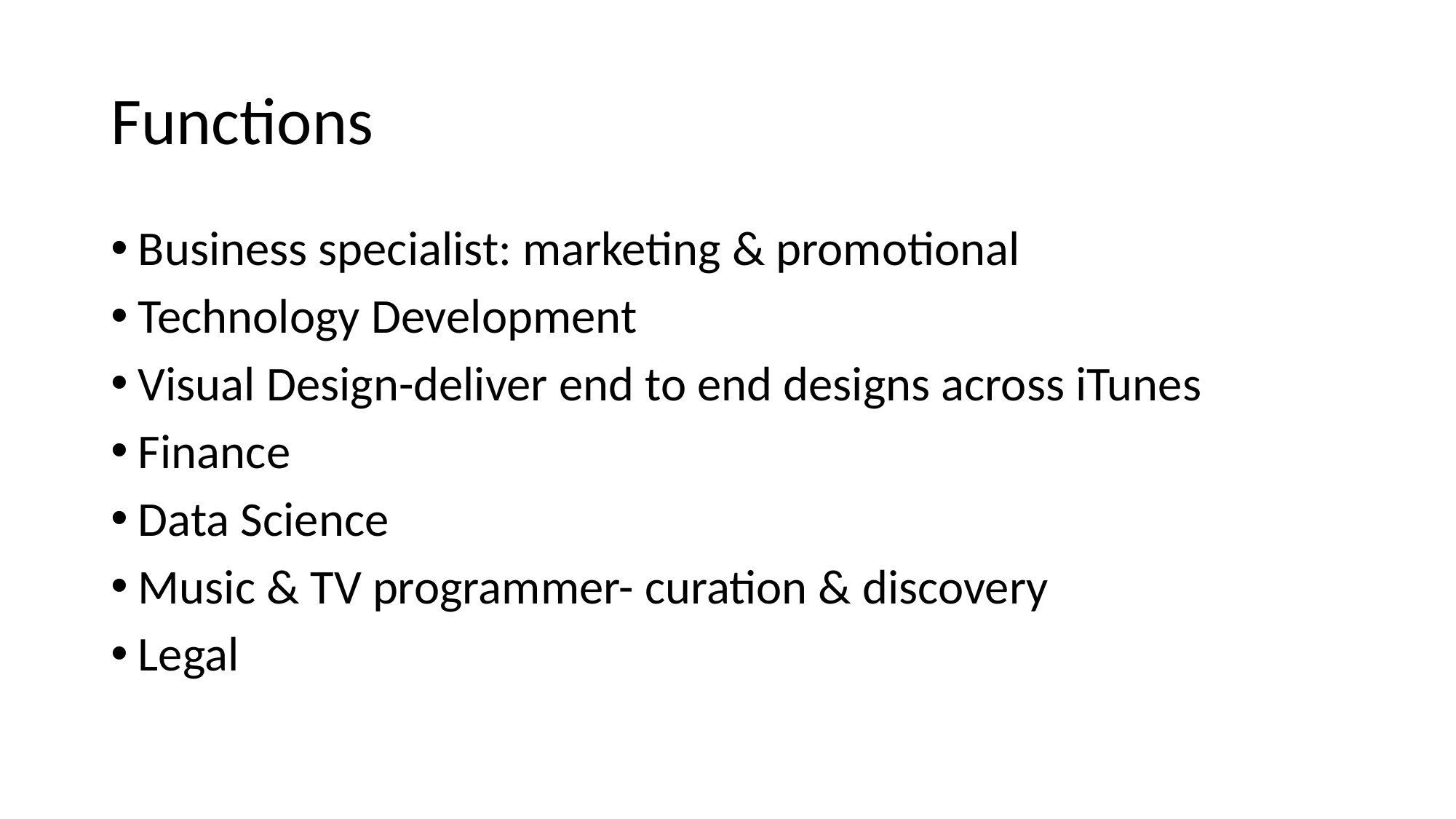

# Functions
Business specialist: marketing & promotional
Technology Development
Visual Design-deliver end to end designs across iTunes
Finance
Data Science
Music & TV programmer- curation & discovery
Legal